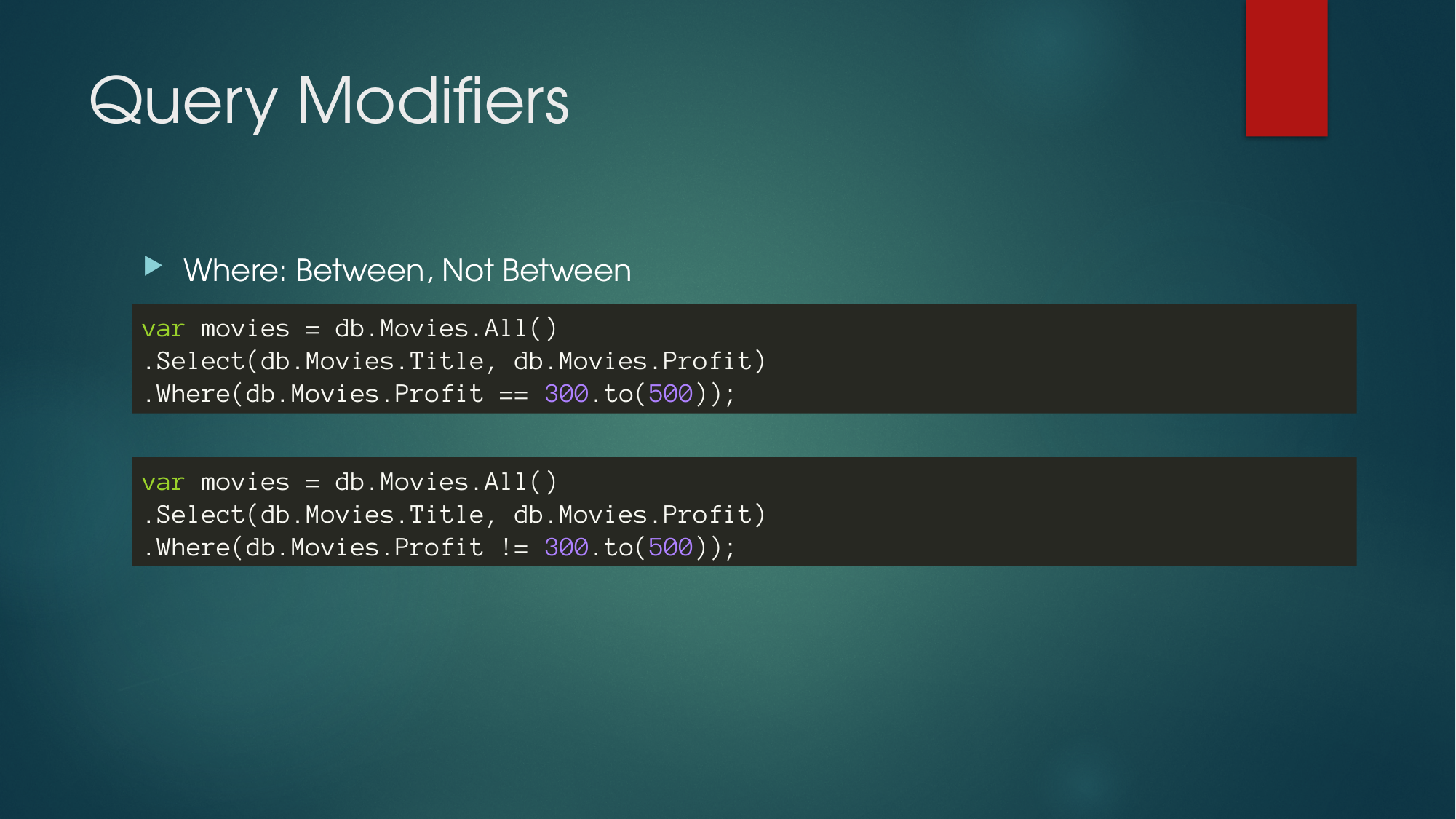

# Query Modifiers
Where: Between, Not Between

var movies = db.Movies.All()
.Select(db.Movies.Title, db.Movies.Profit)
.Where(db.Movies.Profit == 300.to(500));
var movies = db.Movies.All()
.Select(db.Movies.Title, db.Movies.Profit)
.Where(db.Movies.Profit != 300.to(500));